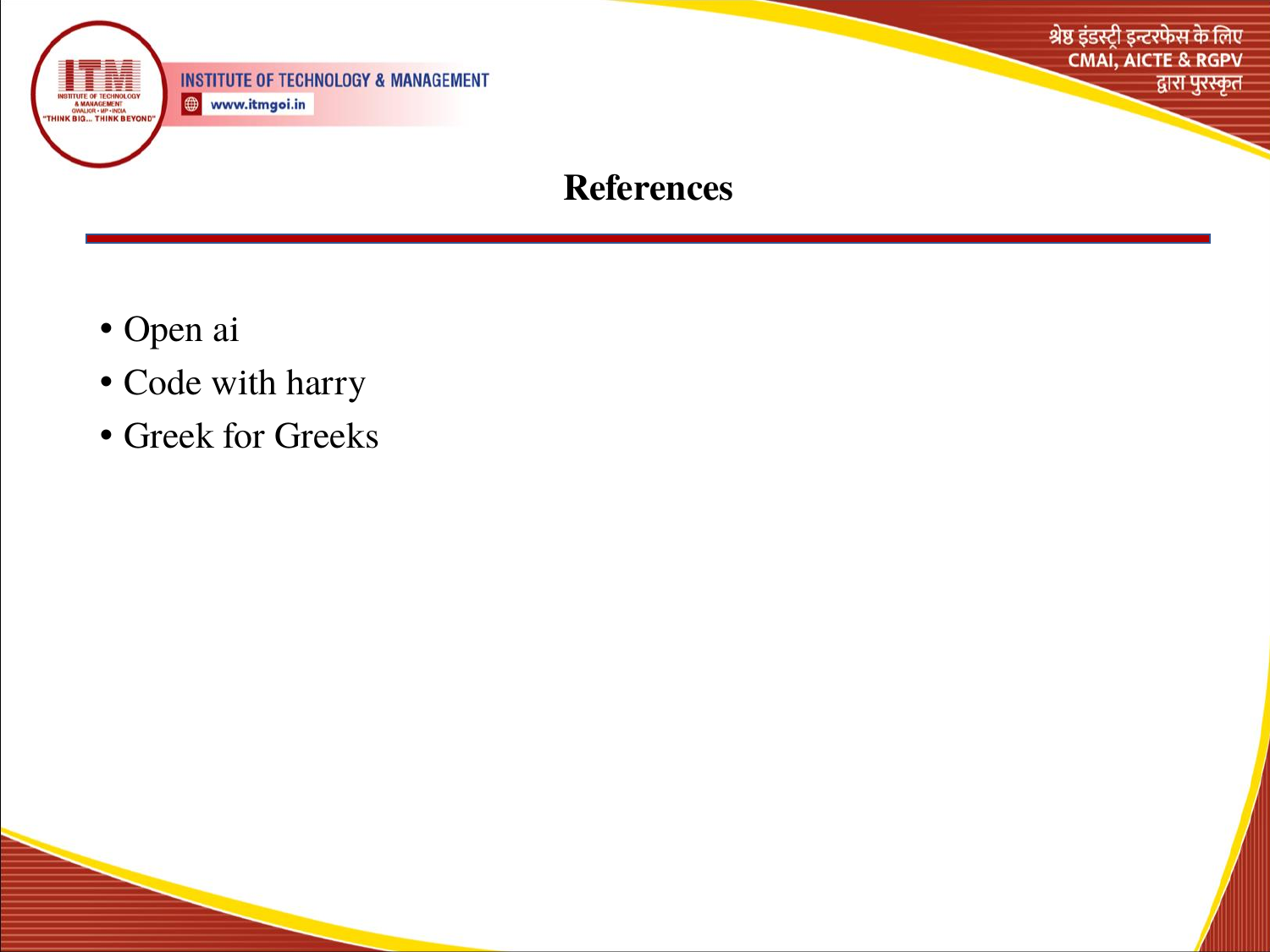

# References
Open ai
Code with harry
Greek for Greeks

12